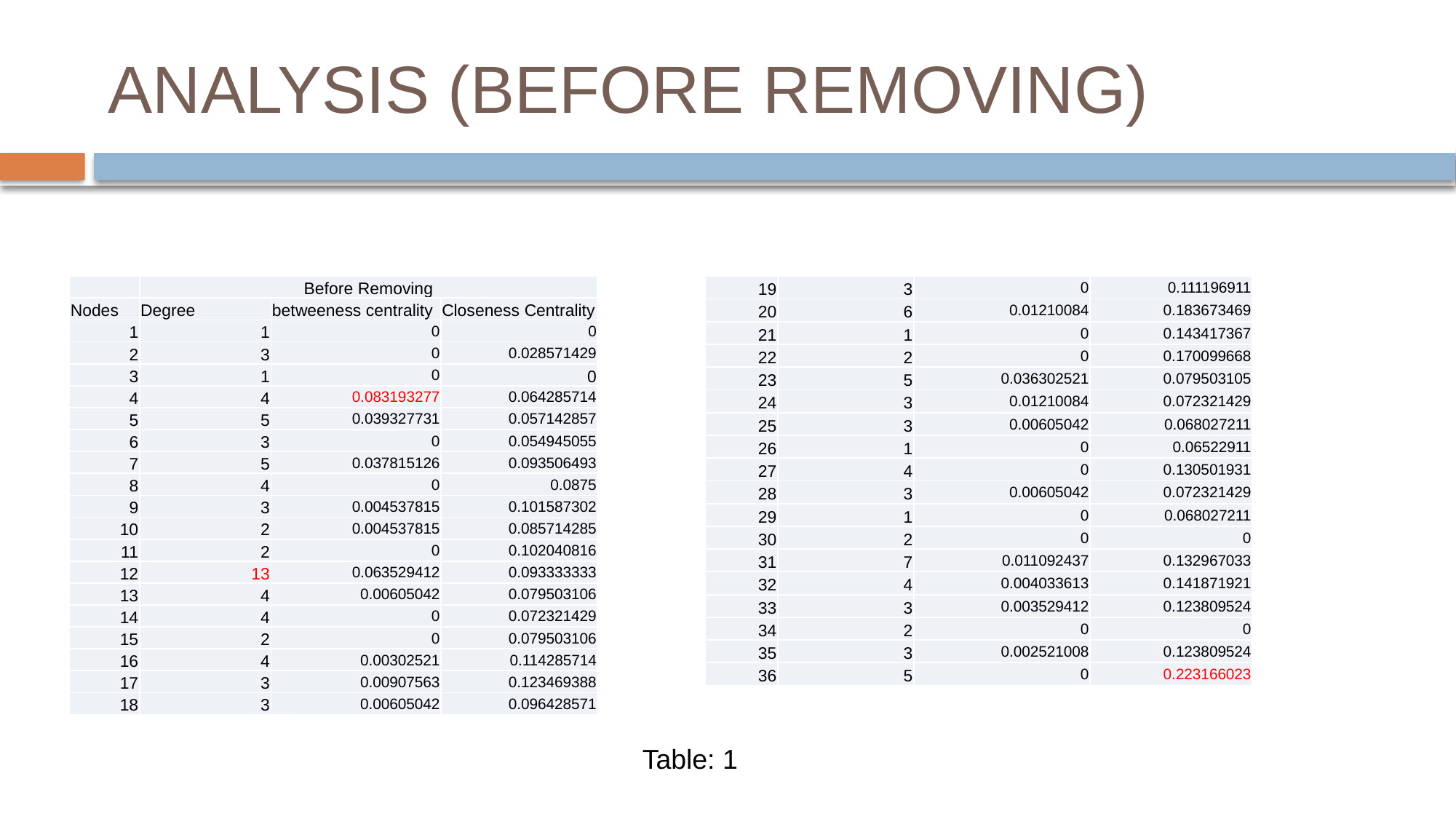

# ANALYSIS (BEFORE REMOVING)
|  | Before Removing |  |  |
| --- | --- | --- | --- |
| Nodes | Degree | betweeness centrality | Closeness Centrality |
| 1 | 1 | 0 | 0 |
| 2 | 3 | 0 | 0.028571429 |
| 3 | 1 | 0 | 0 |
| 4 | 4 | 0.083193277 | 0.064285714 |
| 5 | 5 | 0.039327731 | 0.057142857 |
| 6 | 3 | 0 | 0.054945055 |
| 7 | 5 | 0.037815126 | 0.093506493 |
| 8 | 4 | 0 | 0.0875 |
| 9 | 3 | 0.004537815 | 0.101587302 |
| 10 | 2 | 0.004537815 | 0.085714285 |
| 11 | 2 | 0 | 0.102040816 |
| 12 | 13 | 0.063529412 | 0.093333333 |
| 13 | 4 | 0.00605042 | 0.079503106 |
| 14 | 4 | 0 | 0.072321429 |
| 15 | 2 | 0 | 0.079503106 |
| 16 | 4 | 0.00302521 | 0.114285714 |
| 17 | 3 | 0.00907563 | 0.123469388 |
| 18 | 3 | 0.00605042 | 0.096428571 |
| 19 | 3 | 0 | 0.111196911 |
| --- | --- | --- | --- |
| 20 | 6 | 0.01210084 | 0.183673469 |
| 21 | 1 | 0 | 0.143417367 |
| 22 | 2 | 0 | 0.170099668 |
| 23 | 5 | 0.036302521 | 0.079503105 |
| 24 | 3 | 0.01210084 | 0.072321429 |
| 25 | 3 | 0.00605042 | 0.068027211 |
| 26 | 1 | 0 | 0.06522911 |
| 27 | 4 | 0 | 0.130501931 |
| 28 | 3 | 0.00605042 | 0.072321429 |
| 29 | 1 | 0 | 0.068027211 |
| 30 | 2 | 0 | 0 |
| 31 | 7 | 0.011092437 | 0.132967033 |
| 32 | 4 | 0.004033613 | 0.141871921 |
| 33 | 3 | 0.003529412 | 0.123809524 |
| 34 | 2 | 0 | 0 |
| 35 | 3 | 0.002521008 | 0.123809524 |
| 36 | 5 | 0 | 0.223166023 |
Table: 1